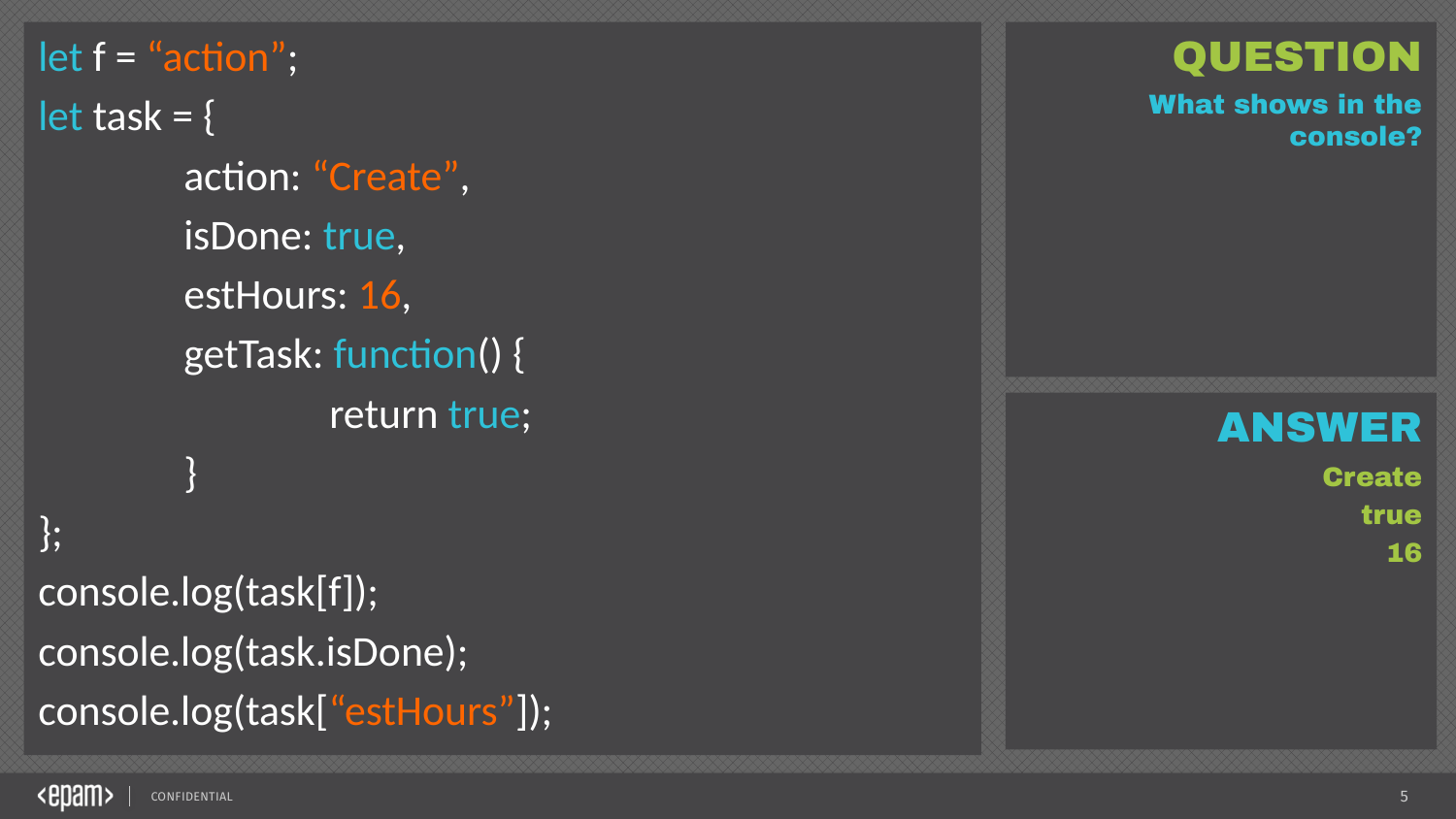

let f = “action”;
let task = {
	action: “Create”,
	isDone: true,
	estHours: 16,
	getTask: function() {
		return true;
	}
};
console.log(task[f]);
console.log(task.isDone);
console.log(task[“estHours”]);

What shows in the console?

Create
true
16